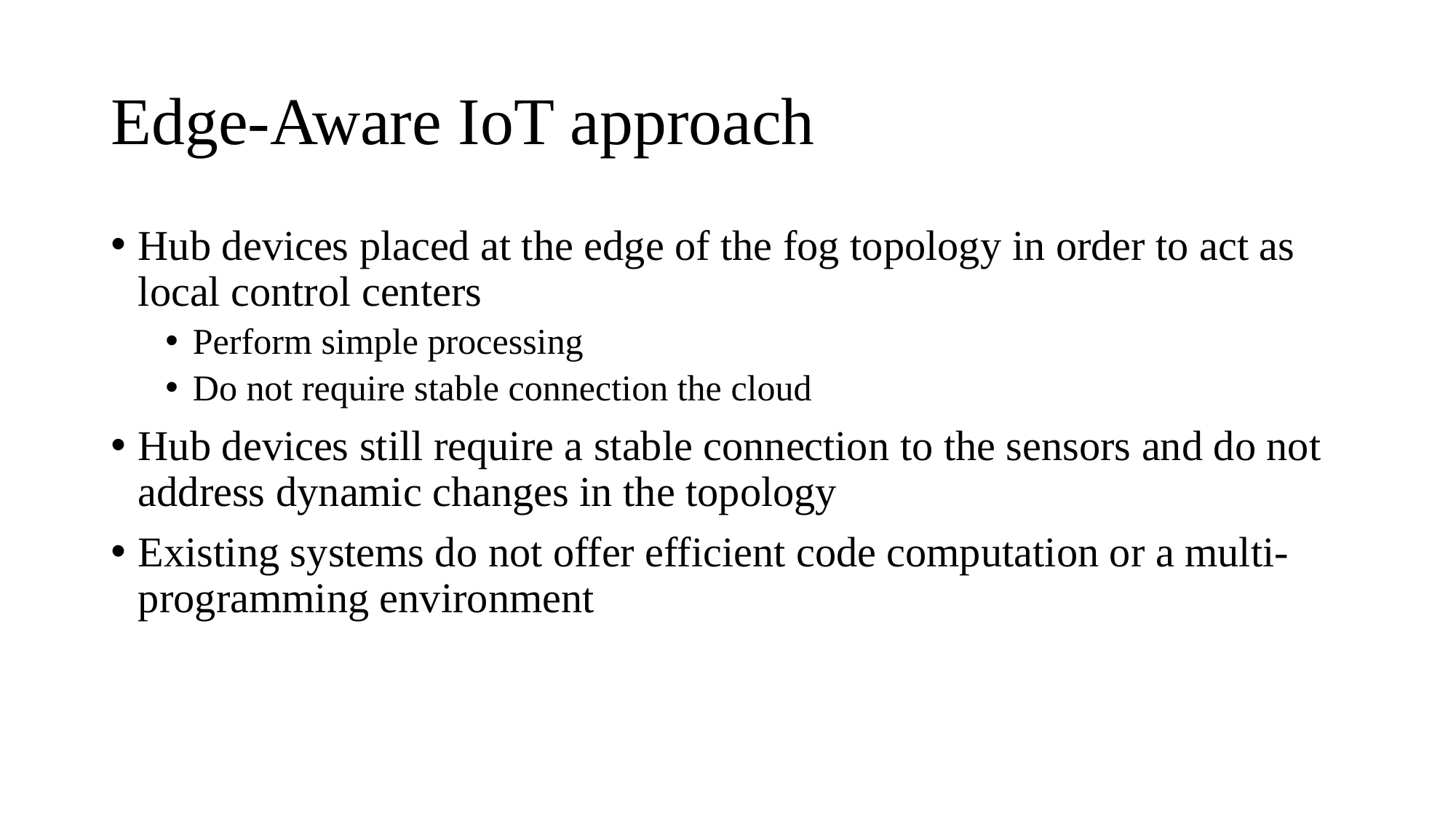

# Edge-Aware IoT approach
Hub devices placed at the edge of the fog topology in order to act as  local control centers
Perform simple processing
Do not require stable connection the cloud
Hub devices still require a stable connection to the sensors and do not address dynamic changes in the topology
Existing systems do not offer efficient code computation or a multi-programming environment